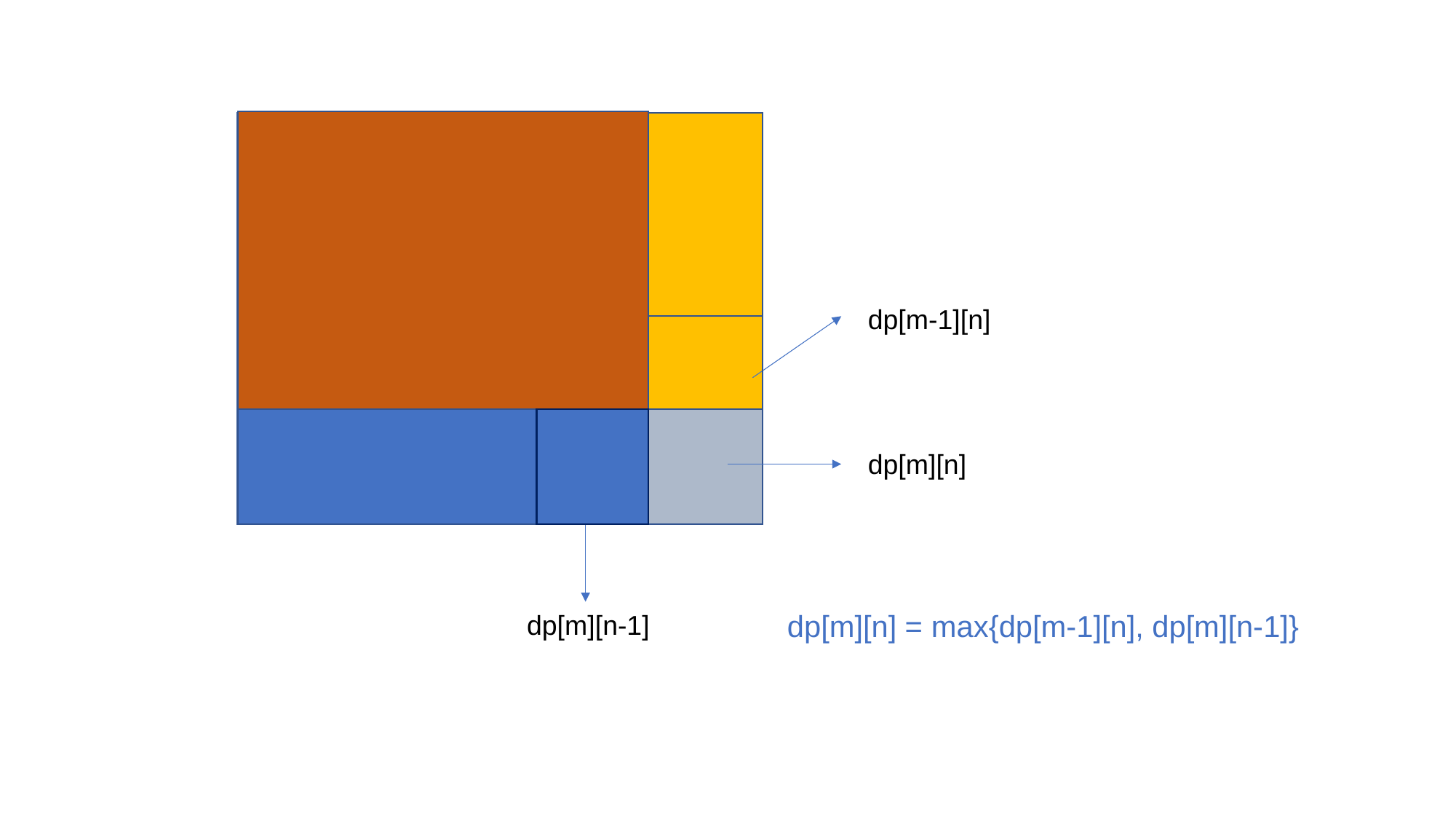

dp[m-1][n]

dp[m][n]
dp[m][n] = max{dp[m-1][n], dp[m][n-1]}
dp[m][n-1]